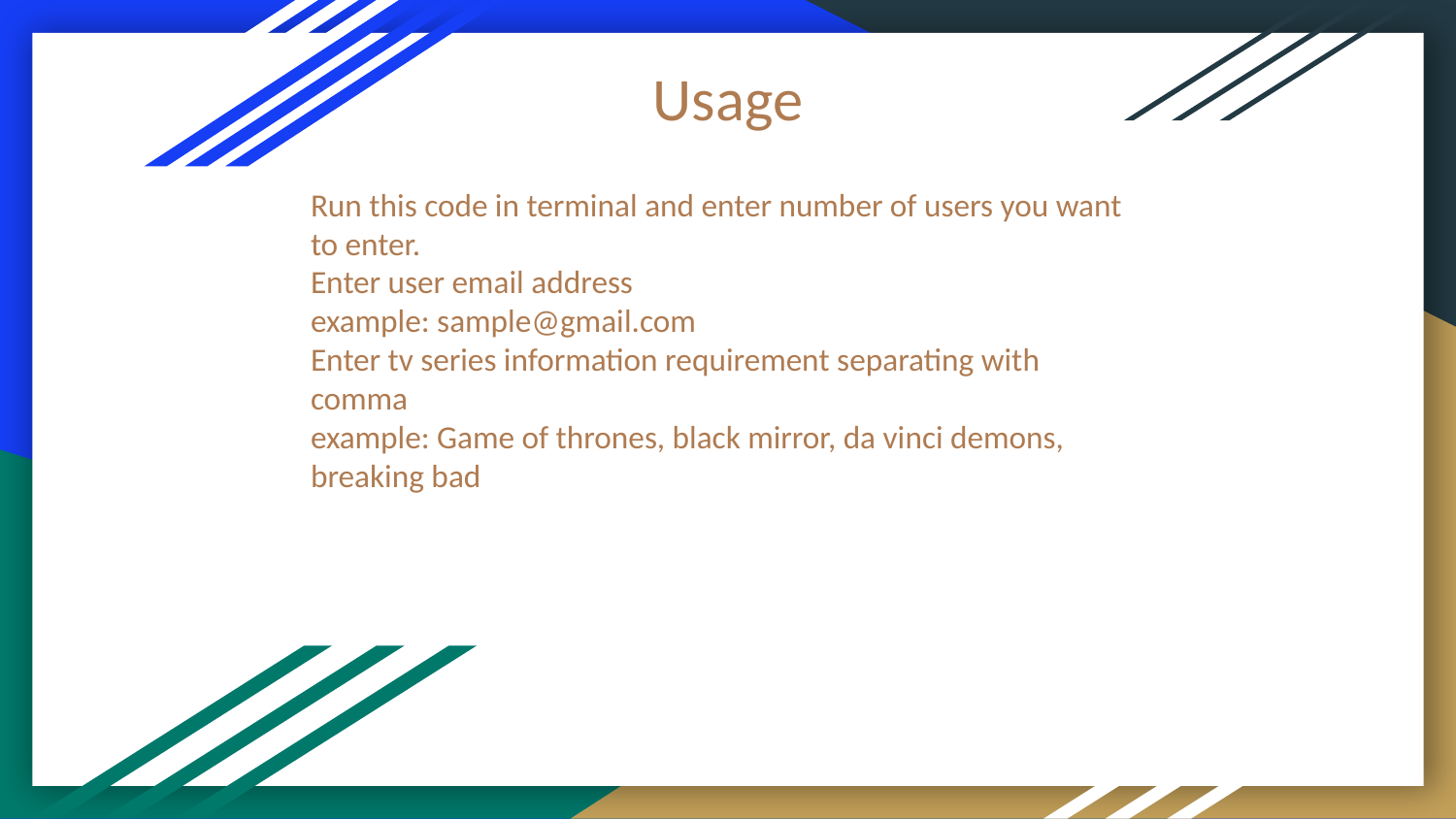

Usage

Run this code in terminal and enter number of users you want to enter.
Enter user email address
example: sample@gmail.com
Enter tv series information requirement separating with comma
example: Game of thrones, black mirror, da vinci demons, breaking bad